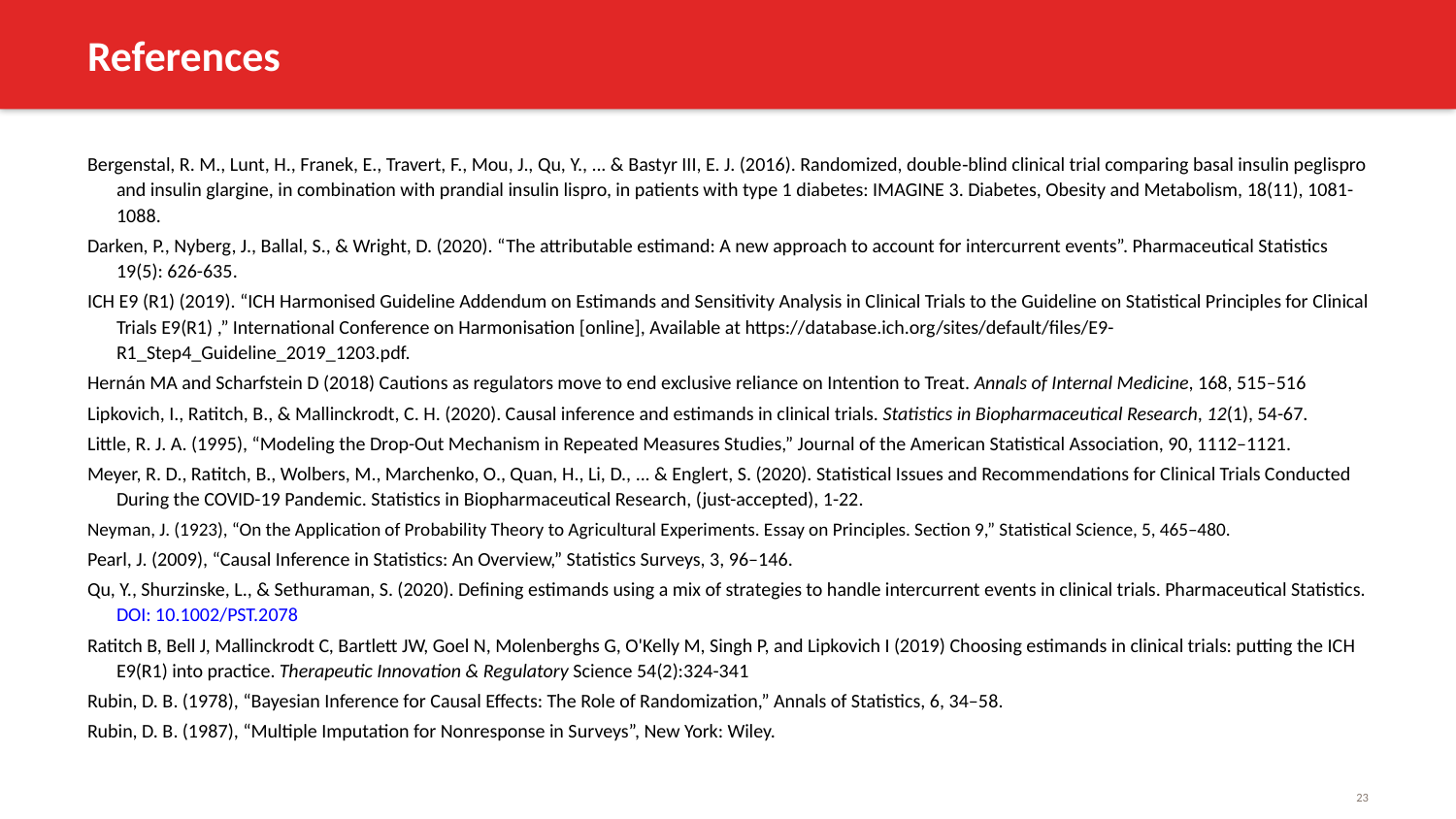

# References
Bergenstal, R. M., Lunt, H., Franek, E., Travert, F., Mou, J., Qu, Y., ... & Bastyr III, E. J. (2016). Randomized, double‐blind clinical trial comparing basal insulin peglispro and insulin glargine, in combination with prandial insulin lispro, in patients with type 1 diabetes: IMAGINE 3. Diabetes, Obesity and Metabolism, 18(11), 1081-1088.
Darken, P., Nyberg, J., Ballal, S., & Wright, D. (2020). “The attributable estimand: A new approach to account for intercurrent events”. Pharmaceutical Statistics 19(5): 626-635.
ICH E9 (R1) (2019). “ICH Harmonised Guideline Addendum on Estimands and Sensitivity Analysis in Clinical Trials to the Guideline on Statistical Principles for Clinical Trials E9(R1) ,” International Conference on Harmonisation [online], Available at https://database.ich.org/sites/default/files/E9-R1_Step4_Guideline_2019_1203.pdf.
Hernán MA and Scharfstein D (2018) Cautions as regulators move to end exclusive reliance on Intention to Treat. Annals of Internal Medicine, 168, 515–516
Lipkovich, I., Ratitch, B., & Mallinckrodt, C. H. (2020). Causal inference and estimands in clinical trials. Statistics in Biopharmaceutical Research, 12(1), 54-67.
Little, R. J. A. (1995), “Modeling the Drop-Out Mechanism in Repeated Measures Studies,” Journal of the American Statistical Association, 90, 1112–1121.
Meyer, R. D., Ratitch, B., Wolbers, M., Marchenko, O., Quan, H., Li, D., ... & Englert, S. (2020). Statistical Issues and Recommendations for Clinical Trials Conducted During the COVID-19 Pandemic. Statistics in Biopharmaceutical Research, (just-accepted), 1-22.
Neyman, J. (1923), “On the Application of Probability Theory to Agricultural Experiments. Essay on Principles. Section 9,” Statistical Science, 5, 465–480.
Pearl, J. (2009), “Causal Inference in Statistics: An Overview,” Statistics Surveys, 3, 96–146.
Qu, Y., Shurzinske, L., & Sethuraman, S. (2020). Defining estimands using a mix of strategies to handle intercurrent events in clinical trials. Pharmaceutical Statistics. DOI: 10.1002/PST.2078
Ratitch B, Bell J, Mallinckrodt C, Bartlett JW, Goel N, Molenberghs G, O'Kelly M, Singh P, and Lipkovich I (2019) Choosing estimands in clinical trials: putting the ICH E9(R1) into practice. Therapeutic Innovation & Regulatory Science 54(2):324-341
Rubin, D. B. (1978), “Bayesian Inference for Causal Effects: The Role of Randomization,” Annals of Statistics, 6, 34–58.
Rubin, D. B. (1987), “Multiple Imputation for Nonresponse in Surveys”, New York: Wiley.

23